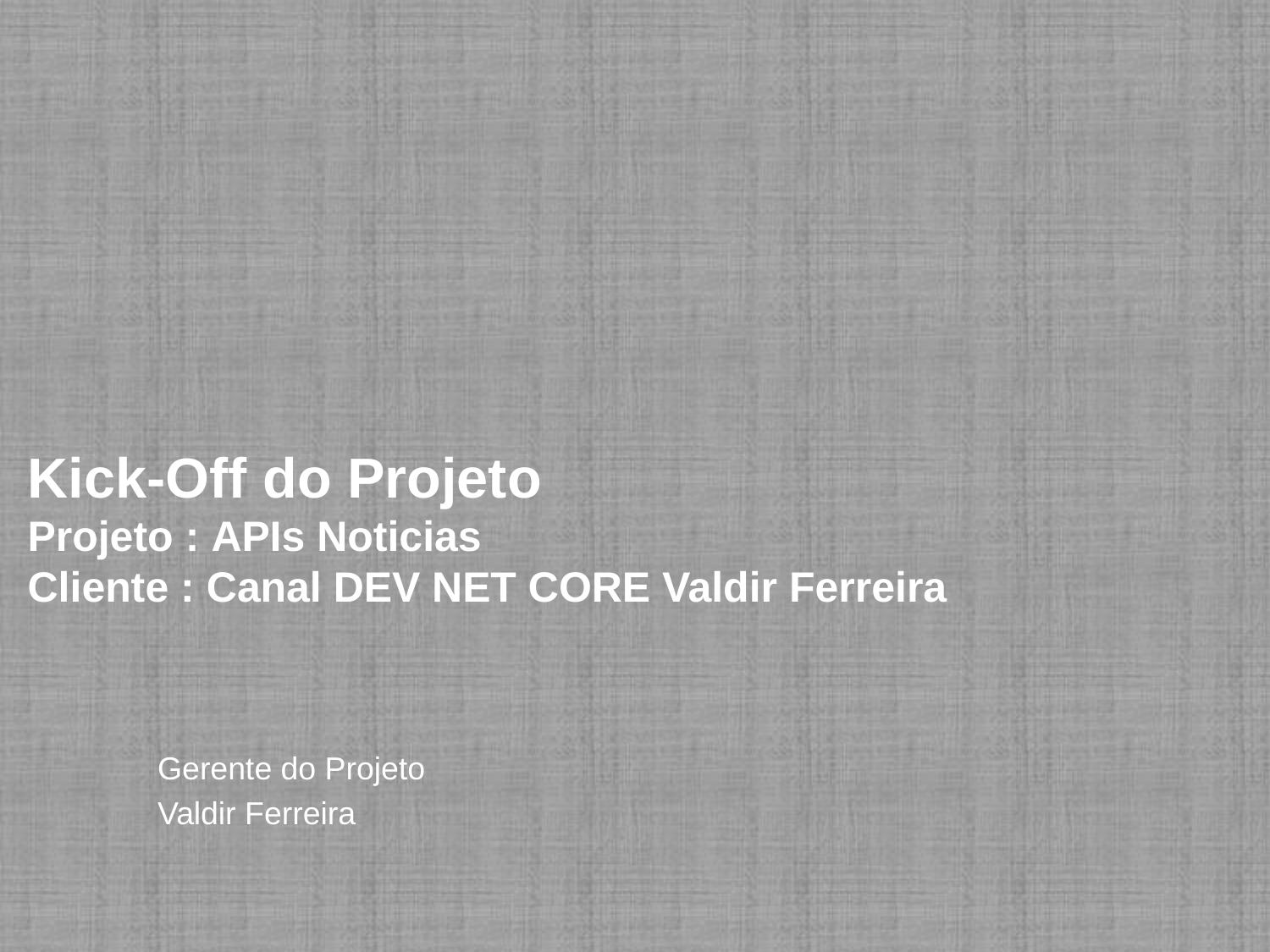

# Kick-Off do Projeto Projeto : APIs Noticias Cliente : Canal DEV NET CORE Valdir Ferreira
Gerente do Projeto
Valdir Ferreira